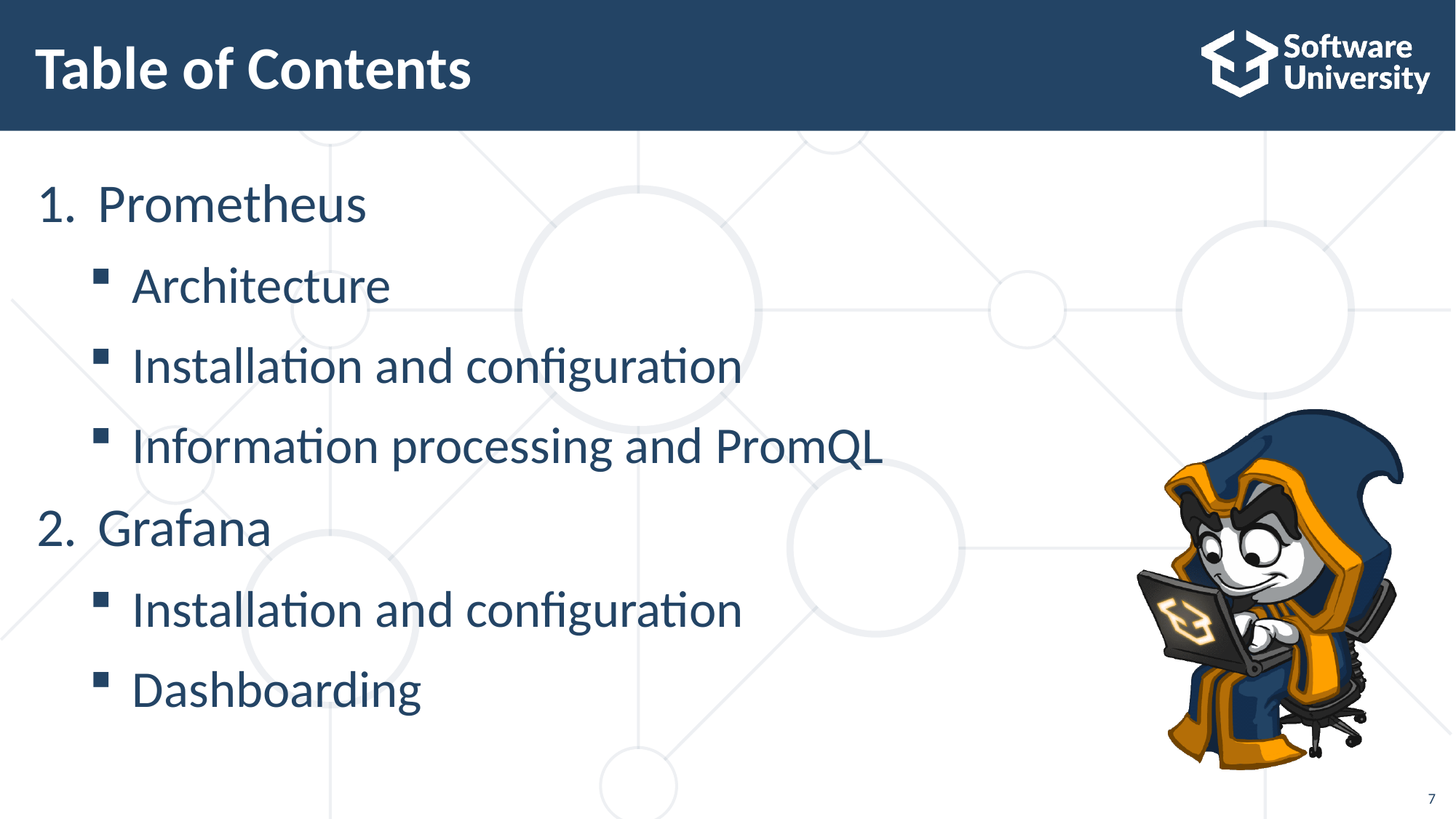

# Table of Contents
Prometheus
Architecture
Installation and configuration
Information processing and PromQL
Grafana
Installation and configuration
Dashboarding
7